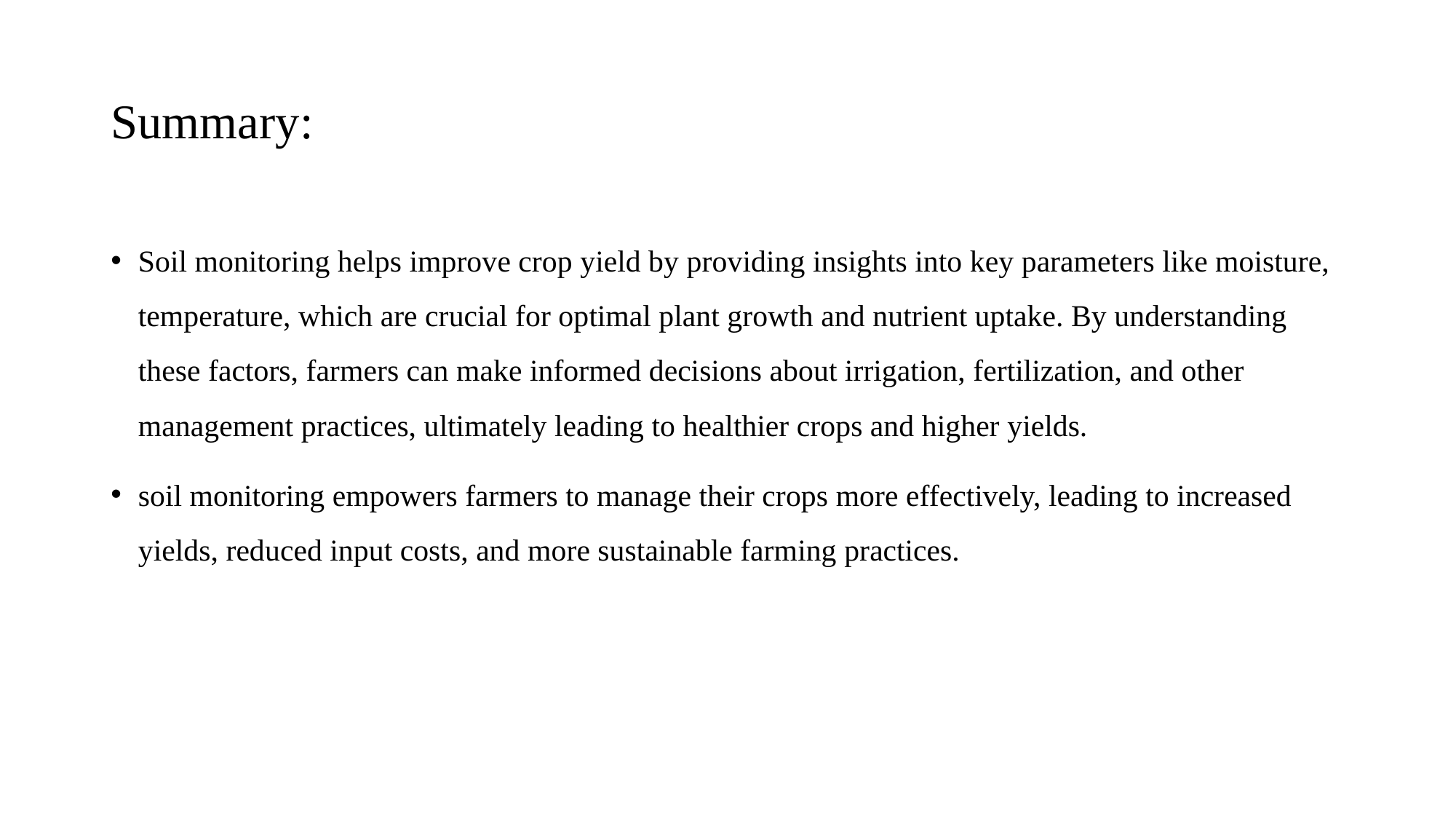

# Summary:
Soil monitoring helps improve crop yield by providing insights into key parameters like moisture, temperature, which are crucial for optimal plant growth and nutrient uptake. By understanding these factors, farmers can make informed decisions about irrigation, fertilization, and other management practices, ultimately leading to healthier crops and higher yields.
soil monitoring empowers farmers to manage their crops more effectively, leading to increased yields, reduced input costs, and more sustainable farming practices.